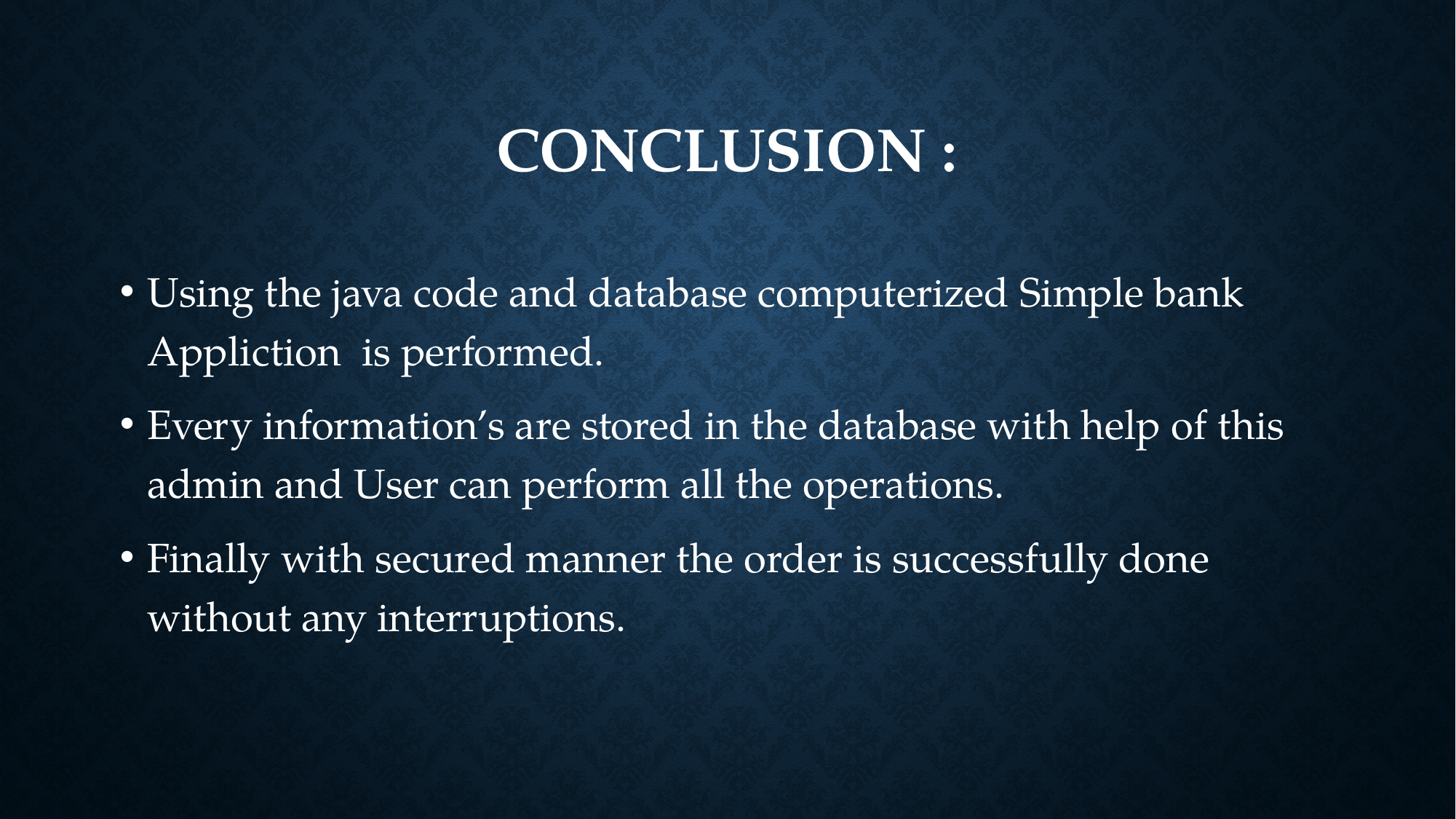

# Conclusion :
Using the java code and database computerized Simple bank Appliction  is performed.
Every information’s are stored in the database with help of this admin and User can perform all the operations.
Finally with secured manner the order is successfully done without any interruptions.